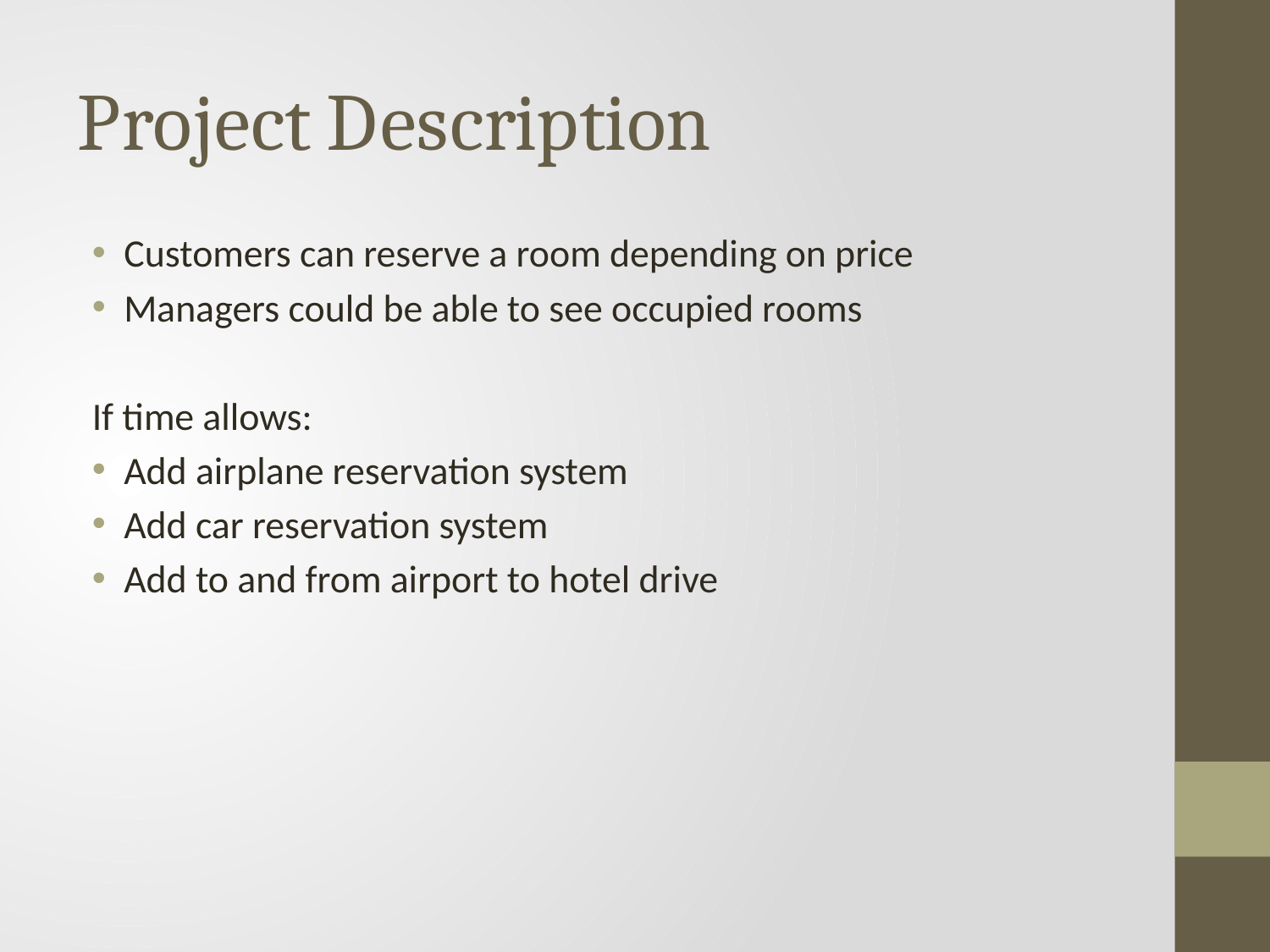

# Project Description
Customers can reserve a room depending on price
Managers could be able to see occupied rooms

If time allows:
Add airplane reservation system
Add car reservation system
Add to and from airport to hotel drive